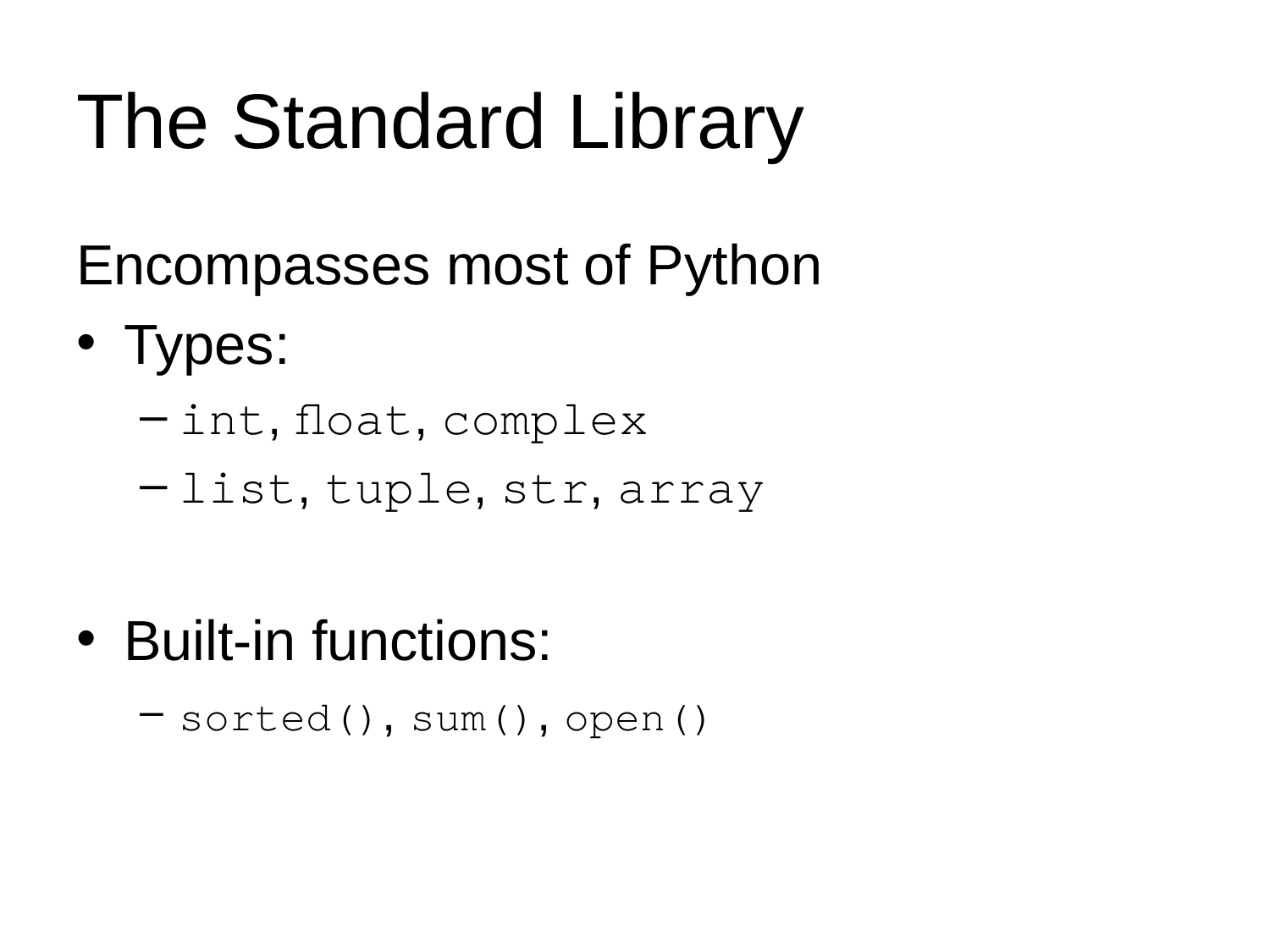

# The Standard Library
Encompasses most of Python
Types:
int, float, complex
list, tuple, str, array

Built-in functions:
sorted(), sum(), open()